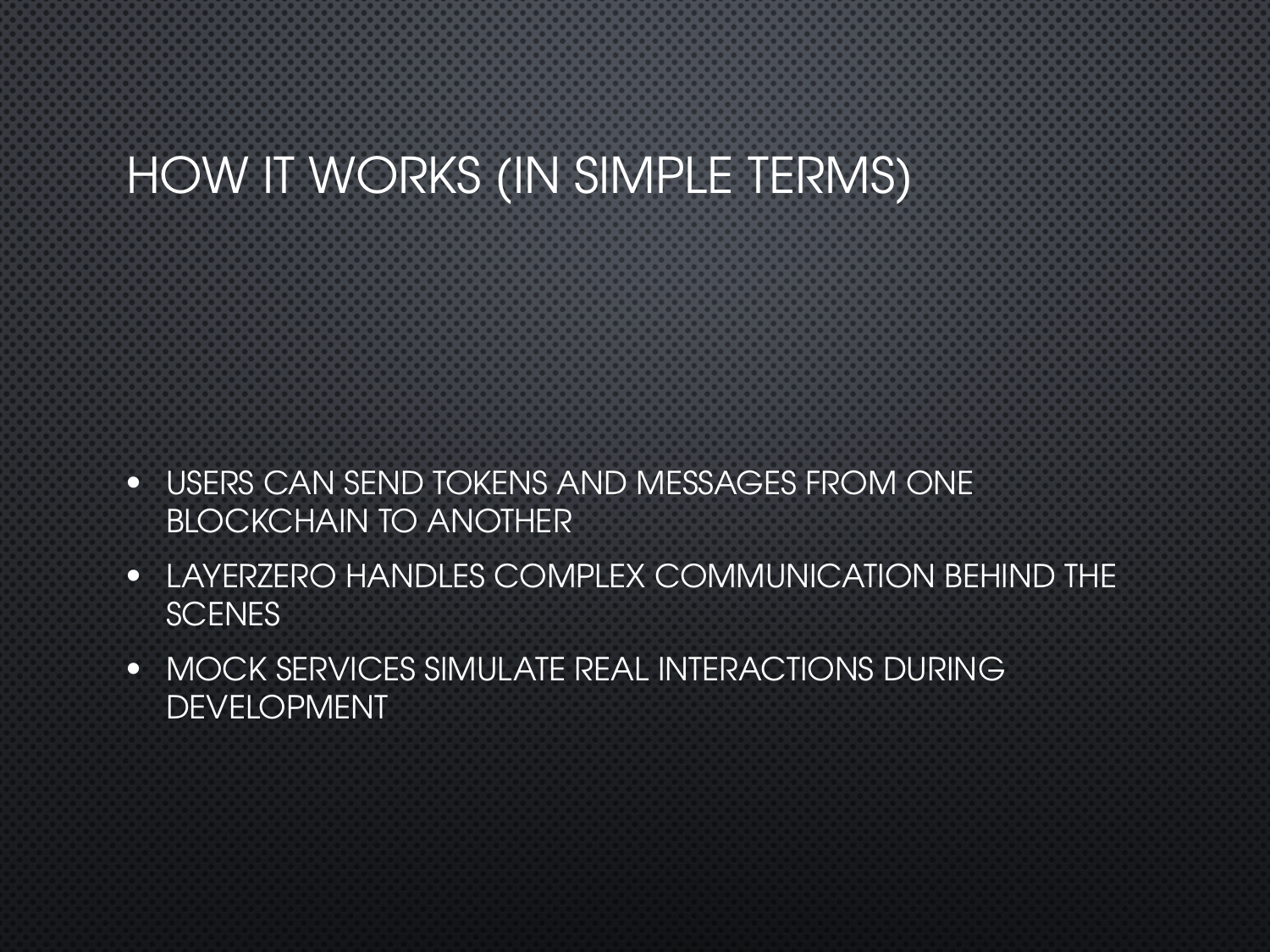

# How It Works (In Simple Terms)

Users can send tokens and messages from one blockchain to another
LayerZero handles complex communication behind the scenes
Mock services simulate real interactions during development